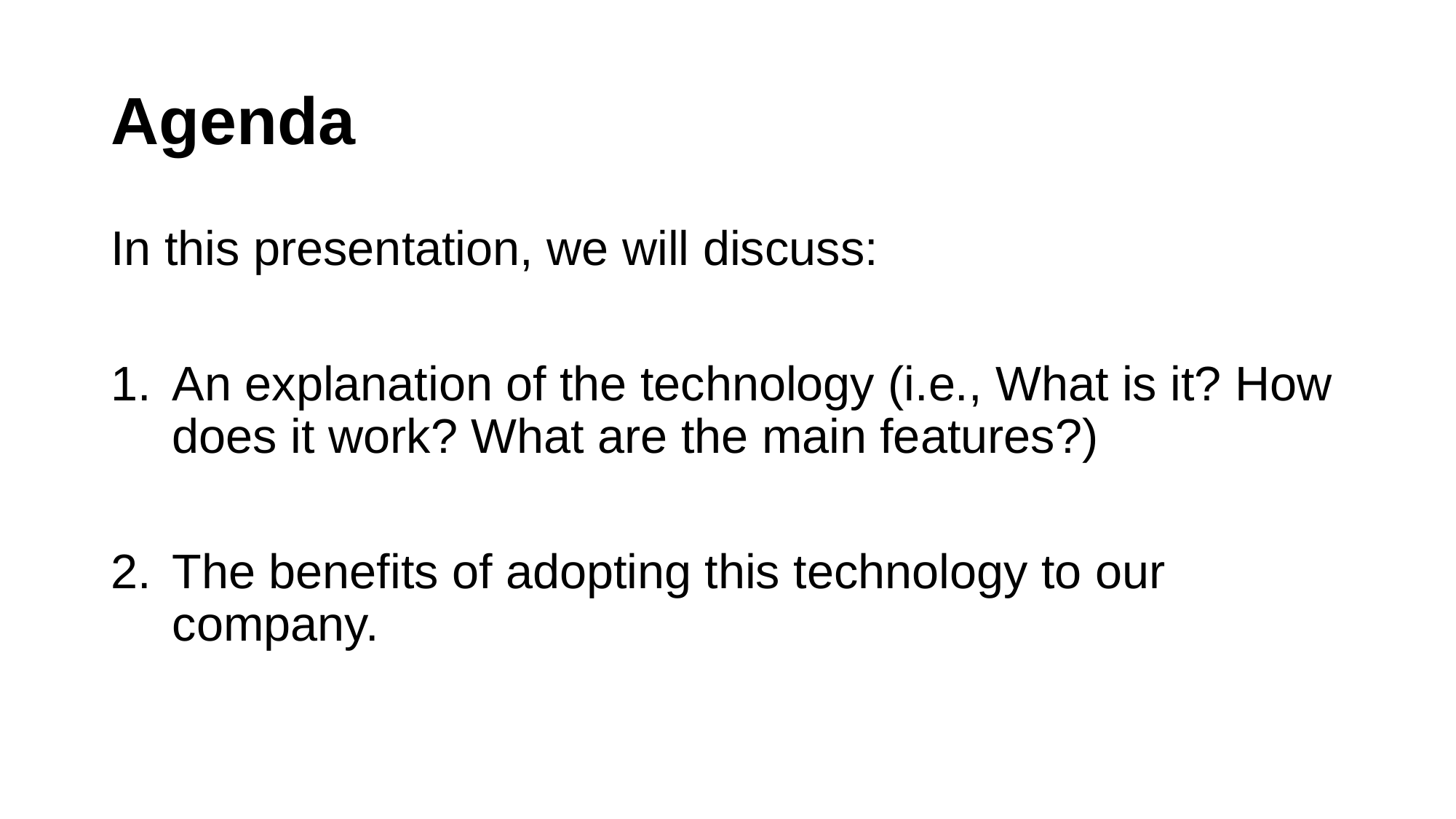

# Agenda
In this presentation, we will discuss:

An explanation of the technology (i.e., What is it? How does it work? What are the main features?)

The benefits of adopting this technology to our company.